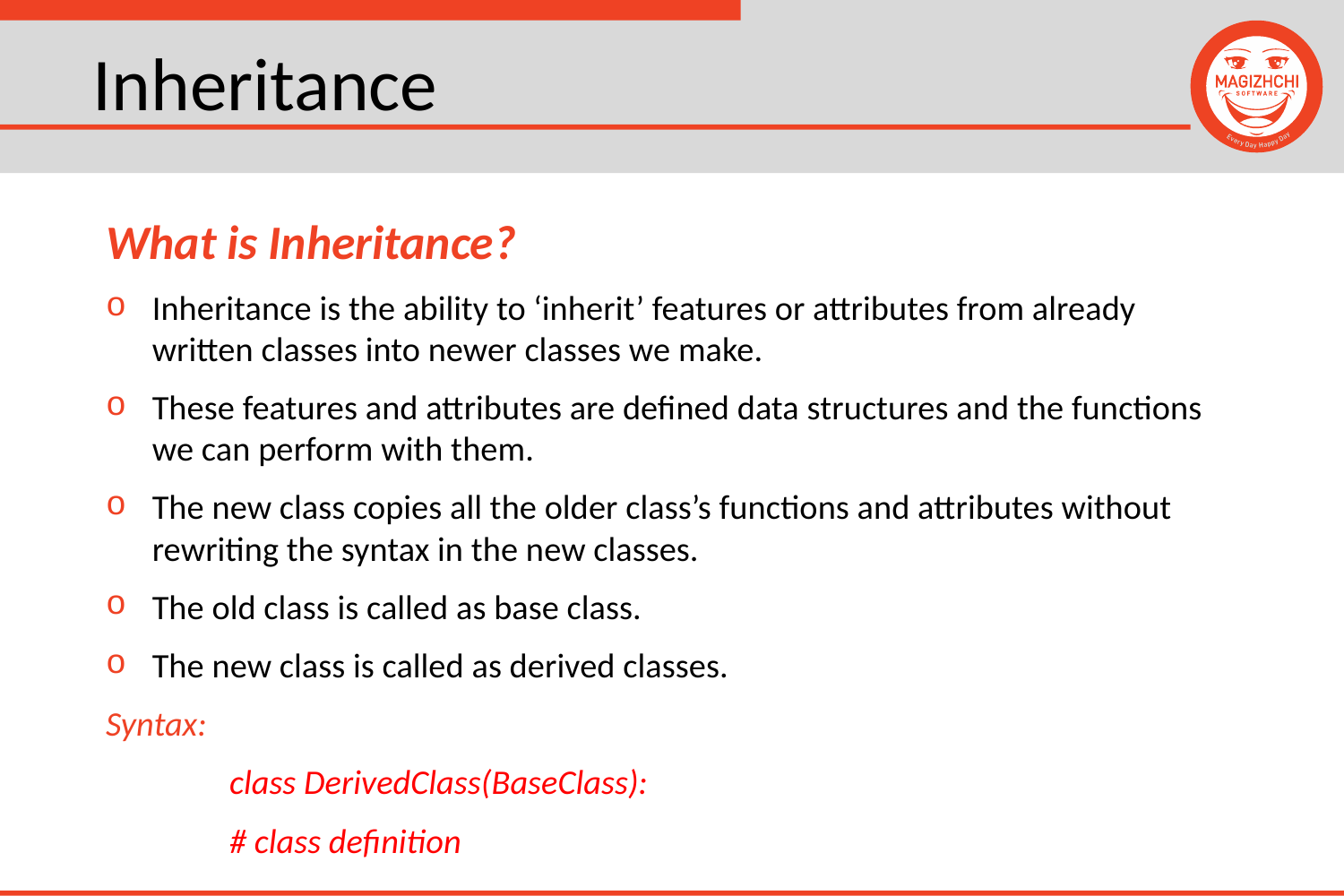

# Inheritance
What is Inheritance?
Inheritance is the ability to ‘inherit’ features or attributes from already written classes into newer classes we make.
These features and attributes are defined data structures and the functions we can perform with them.
The new class copies all the older class’s functions and attributes without rewriting the syntax in the new classes.
The old class is called as base class.
The new class is called as derived classes.
Syntax:
	class DerivedClass(BaseClass):
		# class definition